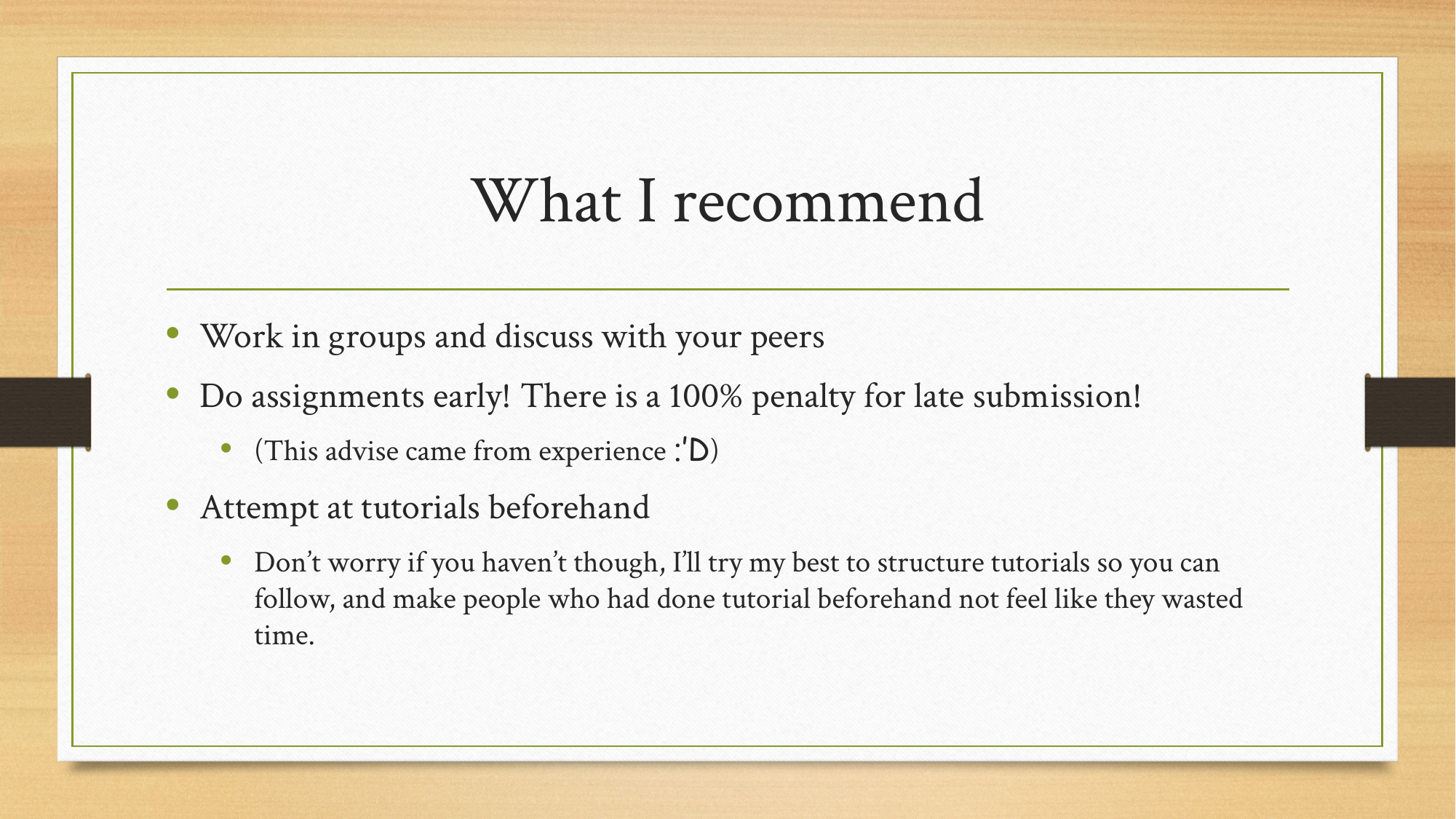

# What I recommend
Work in groups and discuss with your peers
Do assignments early! There is a 100% penalty for late submission!
(This advise came from experience :’D)
Attempt at tutorials beforehand
Don’t worry if you haven’t though, I’ll try my best to structure tutorials so you can follow, and make people who had done tutorial beforehand not feel like they wasted time.